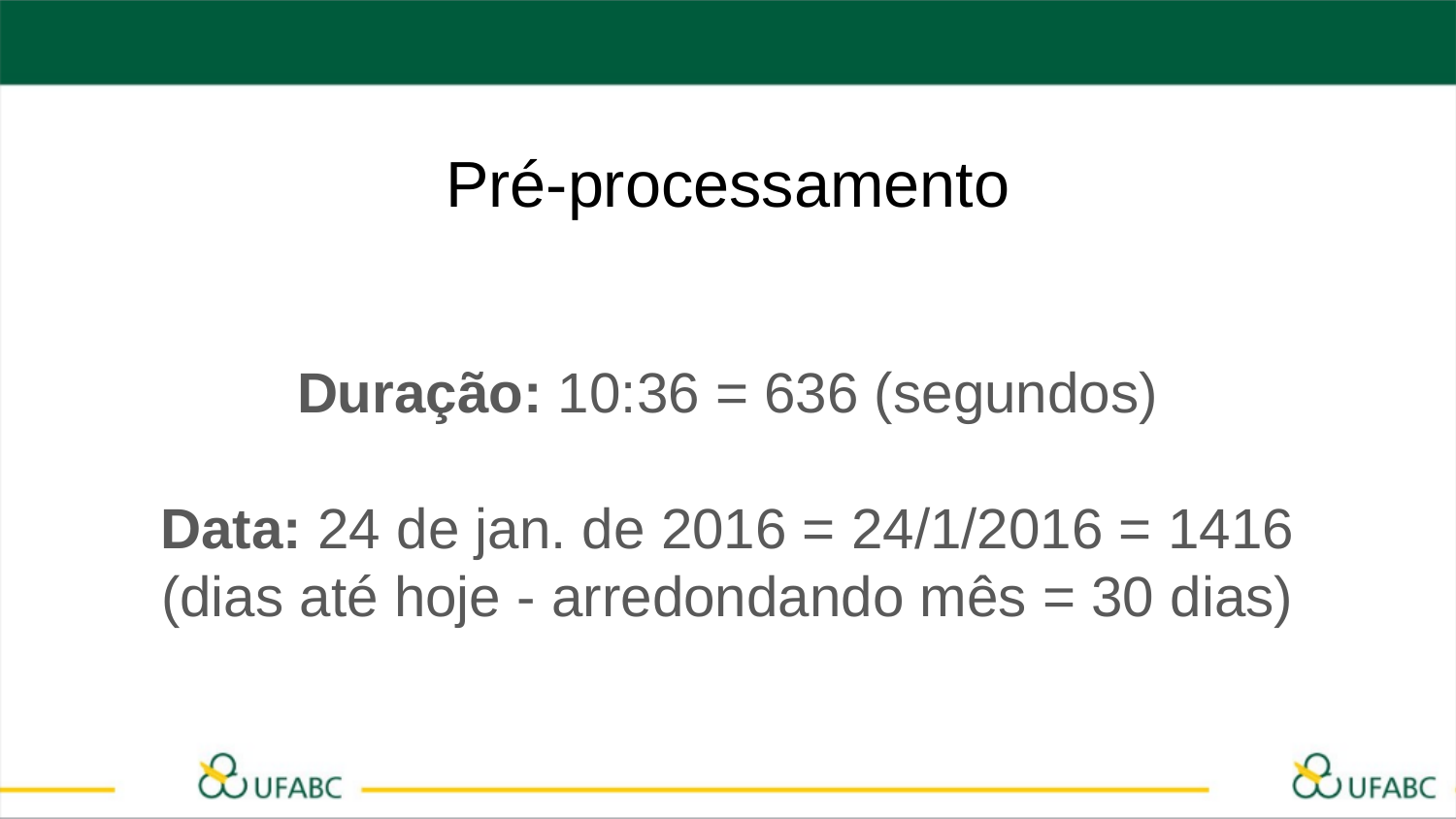

# Pré-processamento
Duração: 10:36 = 636 (segundos)

Data: 24 de jan. de 2016 = 24/1/2016 = 1416
(dias até hoje - arredondando mês = 30 dias)